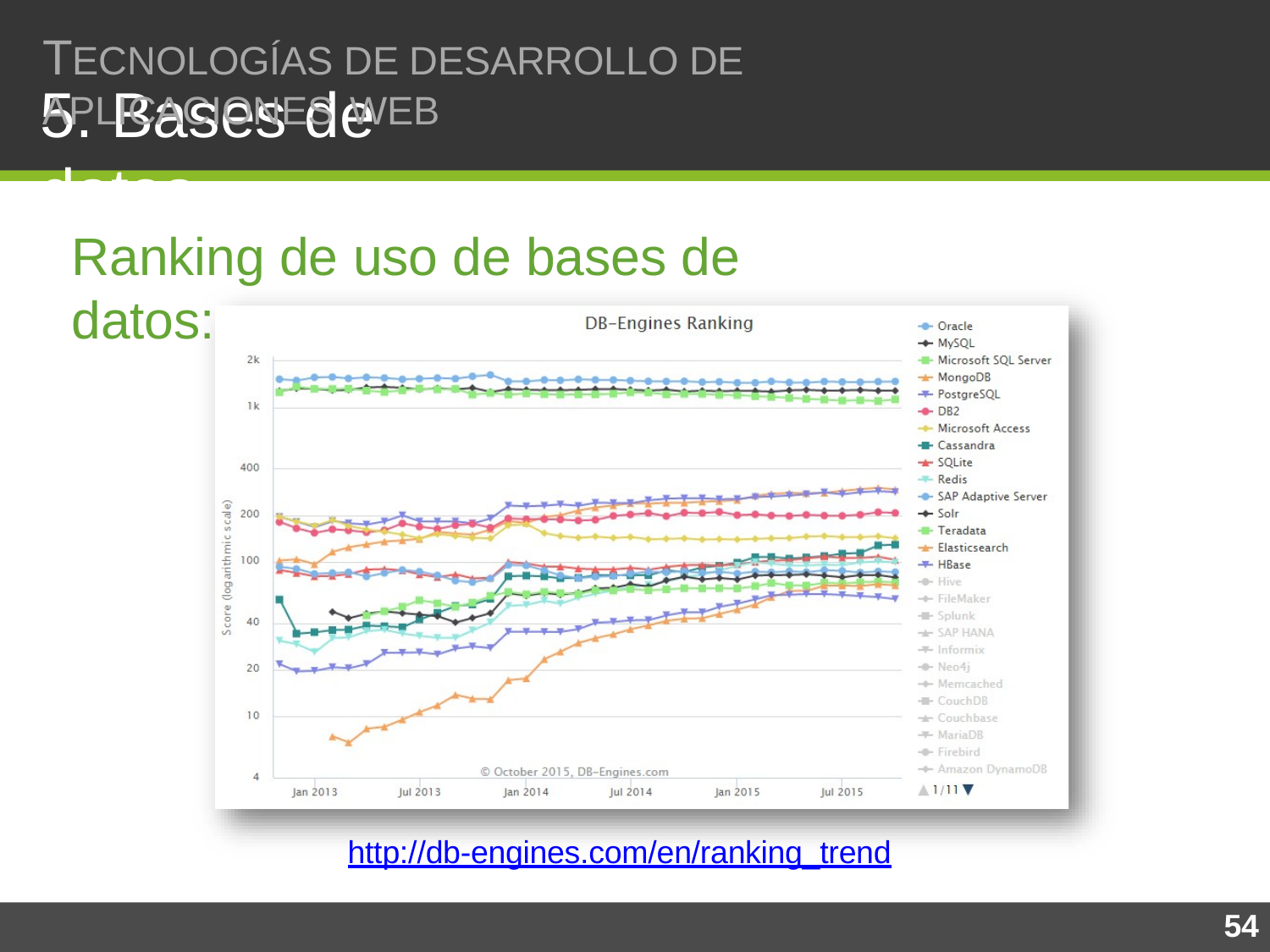

TECNOLOGÍAS DE DESARROLLO DE APLICACIONES WEB
# 5. Bases de datos
Ranking de uso de bases de datos:

http://db-engines.com/en/ranking_trend
54